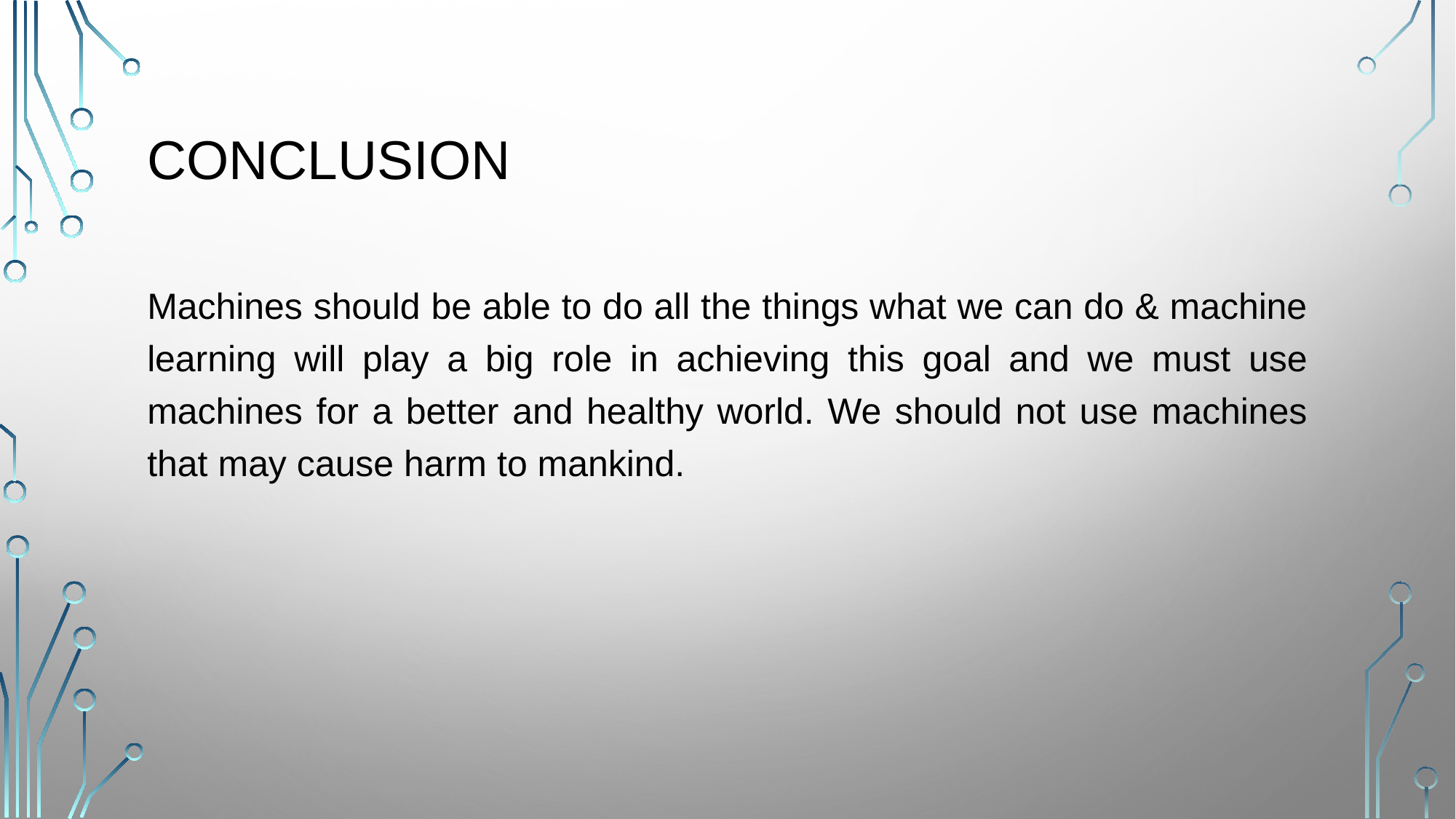

# CONCLUSION
Machines should be able to do all the things what we can do & machine learning will play a big role in achieving this goal and we must use machines for a better and healthy world. We should not use machines that may cause harm to mankind.